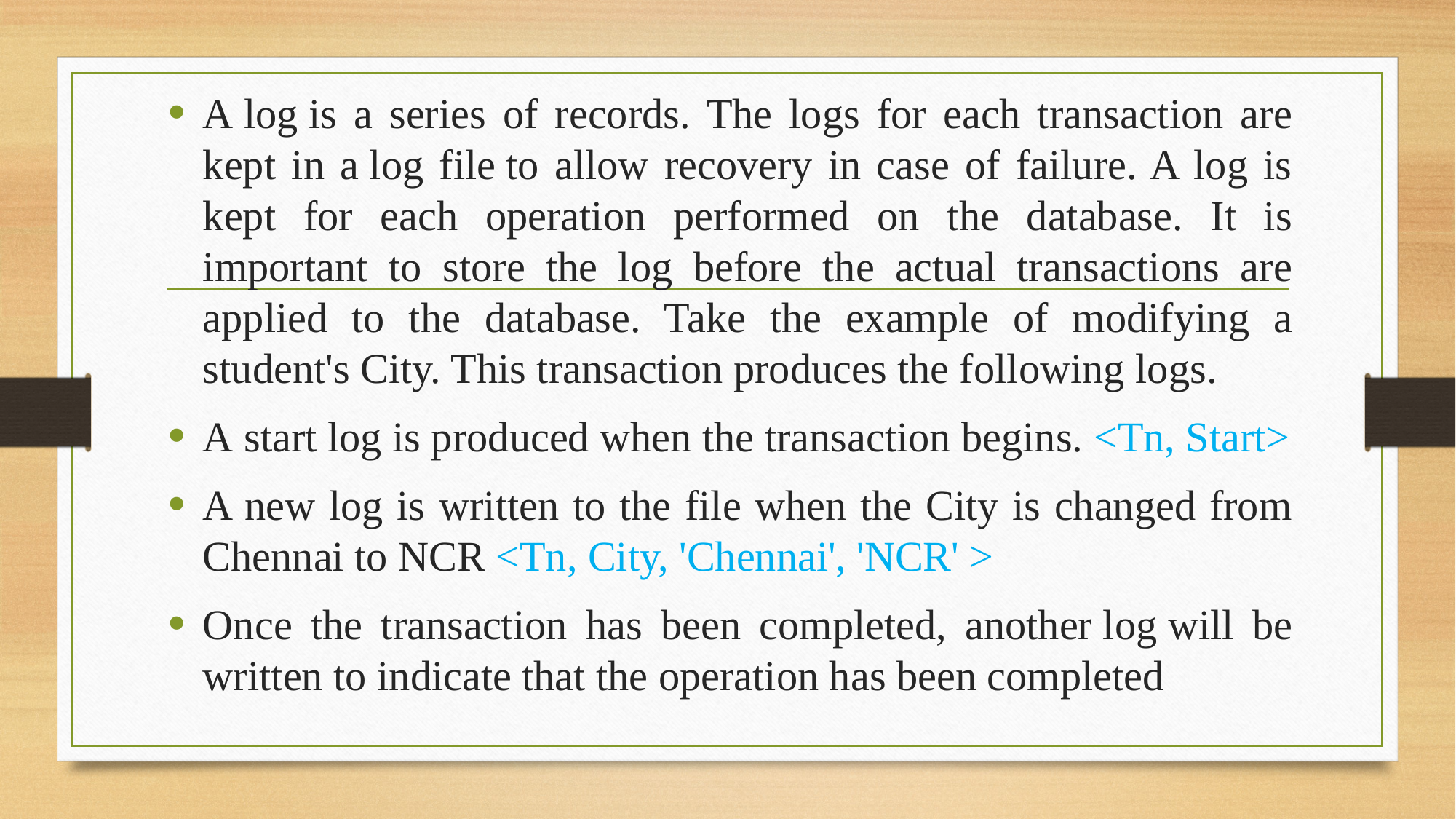

A log is a series of records. The logs for each transaction are kept in a log file to allow recovery in case of failure. A log is kept for each operation performed on the database. It is important to store the log before the actual transactions are applied to the database. Take the example of modifying a student's City. This transaction produces the following logs.
A start log is produced when the transaction begins. <Tn, Start>
A new log is written to the file when the City is changed from Chennai to NCR <Tn, City, 'Chennai', 'NCR' >
Once the transaction has been completed, another log will be written to indicate that the operation has been completed